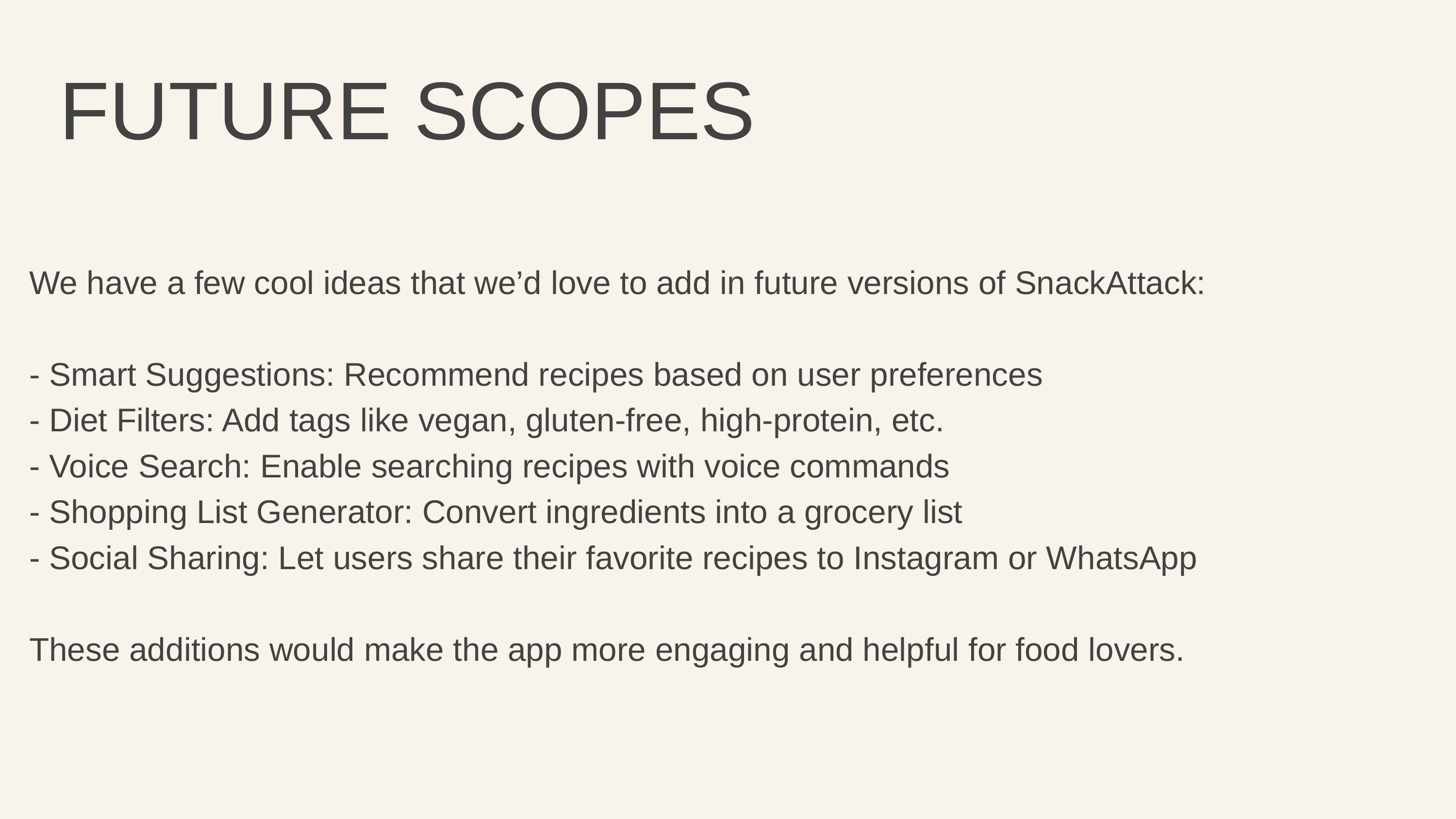

FUTURE SCOPES
We have a few cool ideas that we’d love to add in future versions of SnackAttack:

- Smart Suggestions: Recommend recipes based on user preferences
- Diet Filters: Add tags like vegan, gluten-free, high-protein, etc.
- Voice Search: Enable searching recipes with voice commands
- Shopping List Generator: Convert ingredients into a grocery list
- Social Sharing: Let users share their favorite recipes to Instagram or WhatsApp

These additions would make the app more engaging and helpful for food lovers.